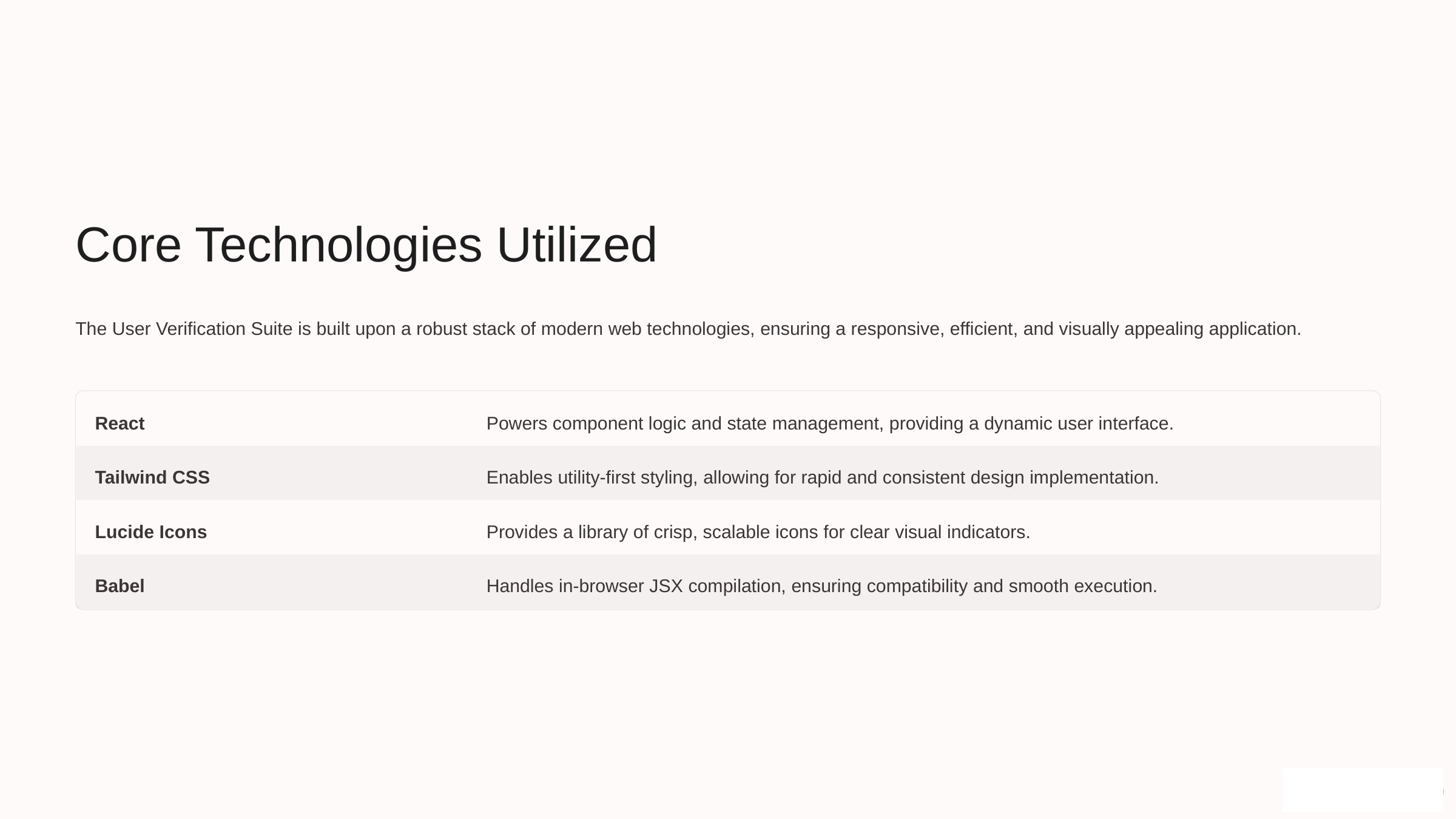

Core Technologies Utilized
The User Verification Suite is built upon a robust stack of modern web technologies, ensuring a responsive, efficient, and visually appealing application.

React
Powers component logic and state management, providing a dynamic user interface.

Tailwind CSS
Enables utility-first styling, allowing for rapid and consistent design implementation.

Lucide Icons
Provides a library of crisp, scalable icons for clear visual indicators.

Babel
Handles in-browser JSX compilation, ensuring compatibility and smooth execution.